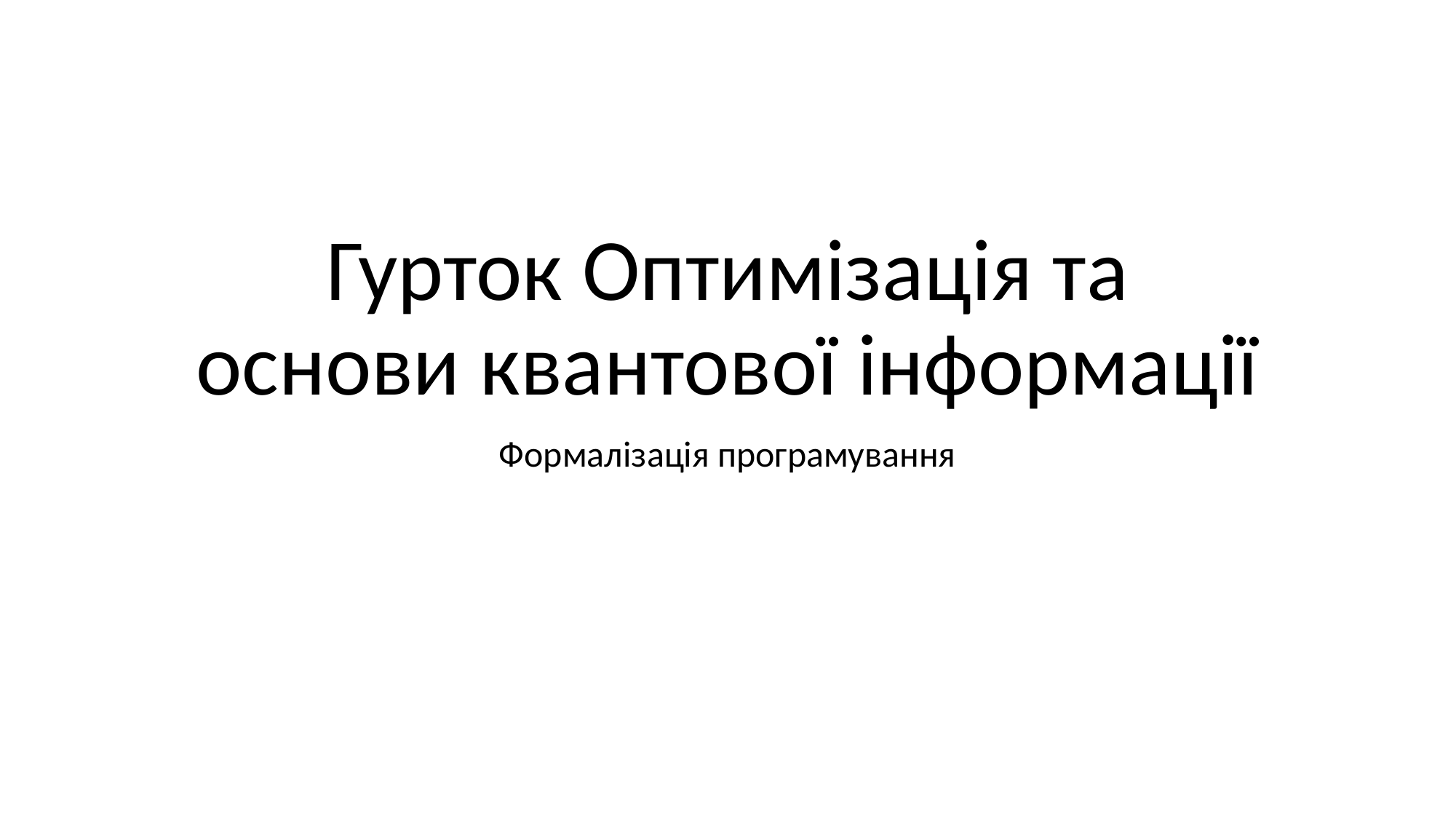

# Гурток Оптимізація та основи квантової інформації
Формалізація програмування